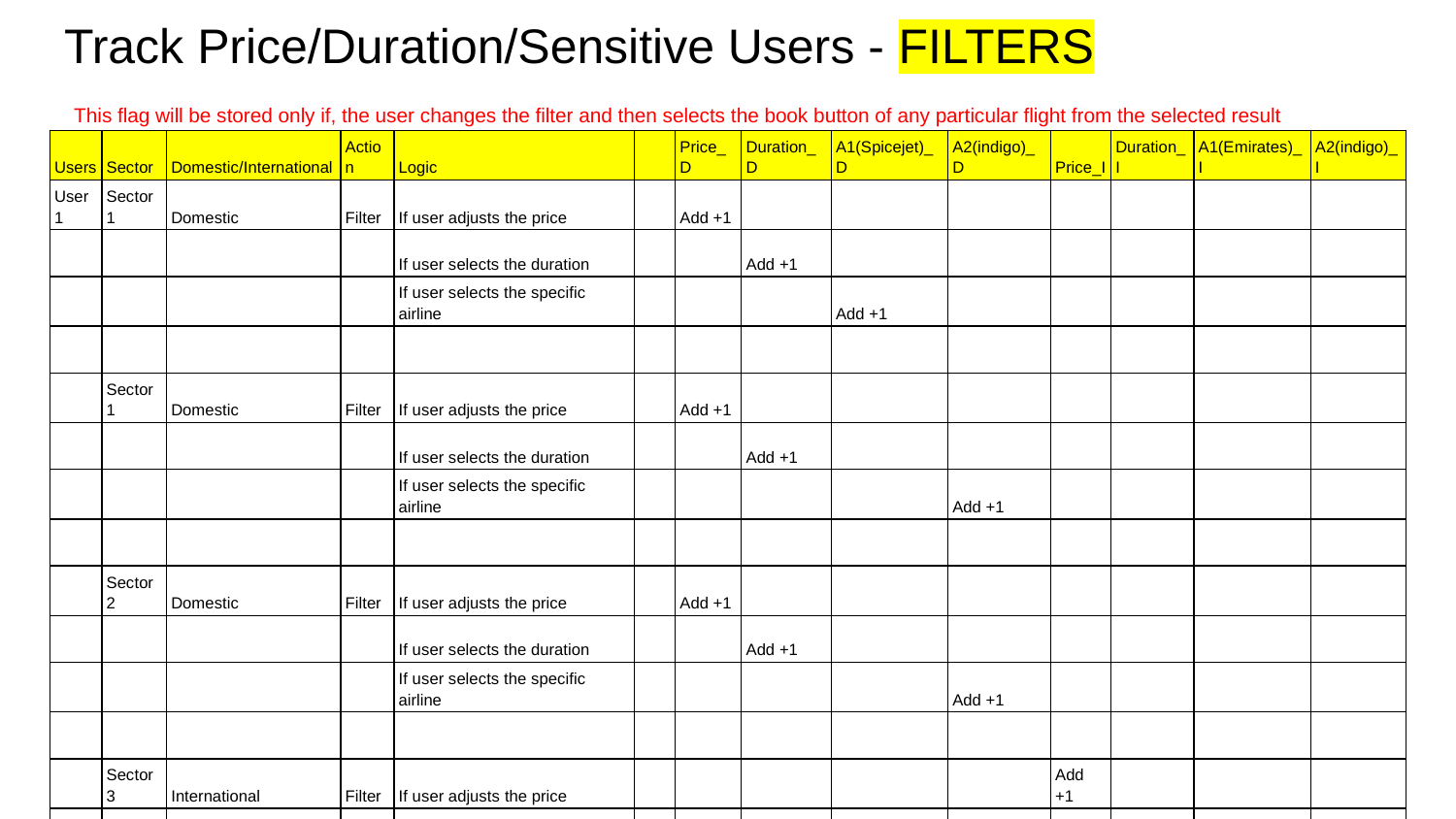

# Track Price/Duration/Sensitive Users - FILTERS
This flag will be stored only if, the user changes the filter and then selects the book button of any particular flight from the selected result
| Users | Sector | Domestic/International | Action | Logic |  | Price\_D | Duration\_D | A1(Spicejet)\_D | A2(indigo)\_D | Price\_I | Duration\_I | A1(Emirates)\_I | A2(indigo)\_I |
| --- | --- | --- | --- | --- | --- | --- | --- | --- | --- | --- | --- | --- | --- |
| User1 | Sector1 | Domestic | Filter | If user adjusts the price |  | Add +1 |  |  |  |  |  |  |  |
|  |  |  |  | If user selects the duration |  |  | Add +1 |  |  |  |  |  |  |
|  |  |  |  | If user selects the specific airline |  |  |  | Add +1 |  |  |  |  |  |
|  |  |  |  |  |  |  |  |  |  |  |  |  |  |
|  | Sector1 | Domestic | Filter | If user adjusts the price |  | Add +1 |  |  |  |  |  |  |  |
|  |  |  |  | If user selects the duration |  |  | Add +1 |  |  |  |  |  |  |
|  |  |  |  | If user selects the specific airline |  |  |  |  | Add +1 |  |  |  |  |
|  |  |  |  |  |  |  |  |  |  |  |  |  |  |
|  | Sector2 | Domestic | Filter | If user adjusts the price |  | Add +1 |  |  |  |  |  |  |  |
|  |  |  |  | If user selects the duration |  |  | Add +1 |  |  |  |  |  |  |
|  |  |  |  | If user selects the specific airline |  |  |  |  | Add +1 |  |  |  |  |
|  |  |  |  |  |  |  |  |  |  |  |  |  |  |
|  | Sector3 | International | Filter | If user adjusts the price |  |  |  |  |  | Add +1 |  |  |  |
|  |  |  |  | If user selects the duration |  |  |  |  |  |  | Add +1 |  |  |
|  |  |  |  | If user selects the specific airline |  |  |  |  |  |  |  |  | Add +1 |